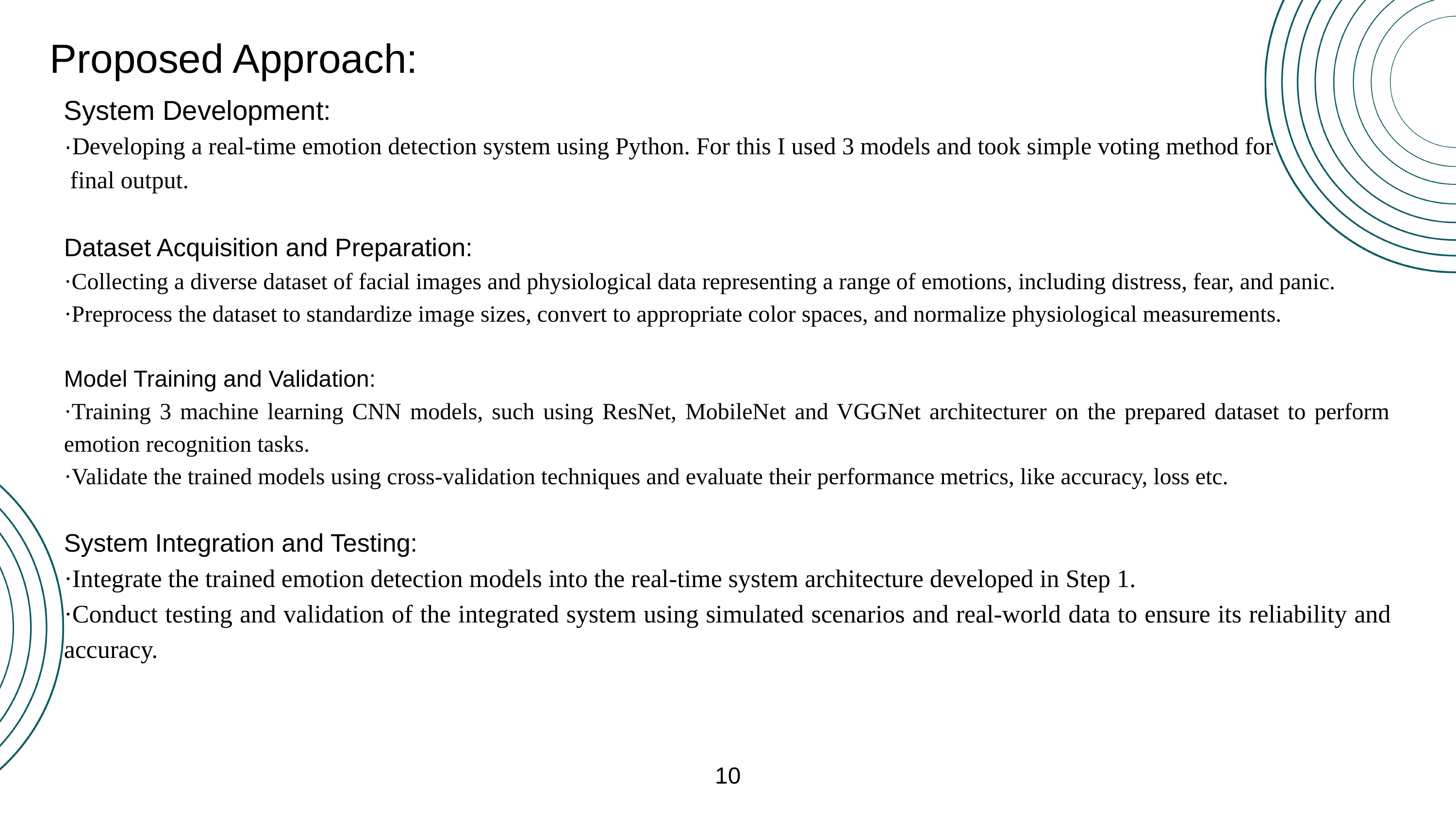

Proposed Approach:
System Development:
·Developing a real-time emotion detection system using Python. For this I used 3 models and took simple voting method for
 final output.

Dataset Acquisition and Preparation:
·Collecting a diverse dataset of facial images and physiological data representing a range of emotions, including distress, fear, and panic.
·Preprocess the dataset to standardize image sizes, convert to appropriate color spaces, and normalize physiological measurements.

Model Training and Validation:
·Training 3 machine learning CNN models, such using ResNet, MobileNet and VGGNet architecturer on the prepared dataset to perform emotion recognition tasks.
·Validate the trained models using cross-validation techniques and evaluate their performance metrics, like accuracy, loss etc.

System Integration and Testing:
·Integrate the trained emotion detection models into the real-time system architecture developed in Step 1.
·Conduct testing and validation of the integrated system using simulated scenarios and real-world data to ensure its reliability and accuracy.

THINGS YOU NEEDED
Lorem ipsum dolor sit amet, consectetur adipiscing elit. Vivamus maximus lacus enim, sed convallis ex dapibus eu. Sed nulla neque, auctor quis dapibus vel, efficitur at massa. Quisque urna odio, maximus vel elementum id, molestie id diam.

10